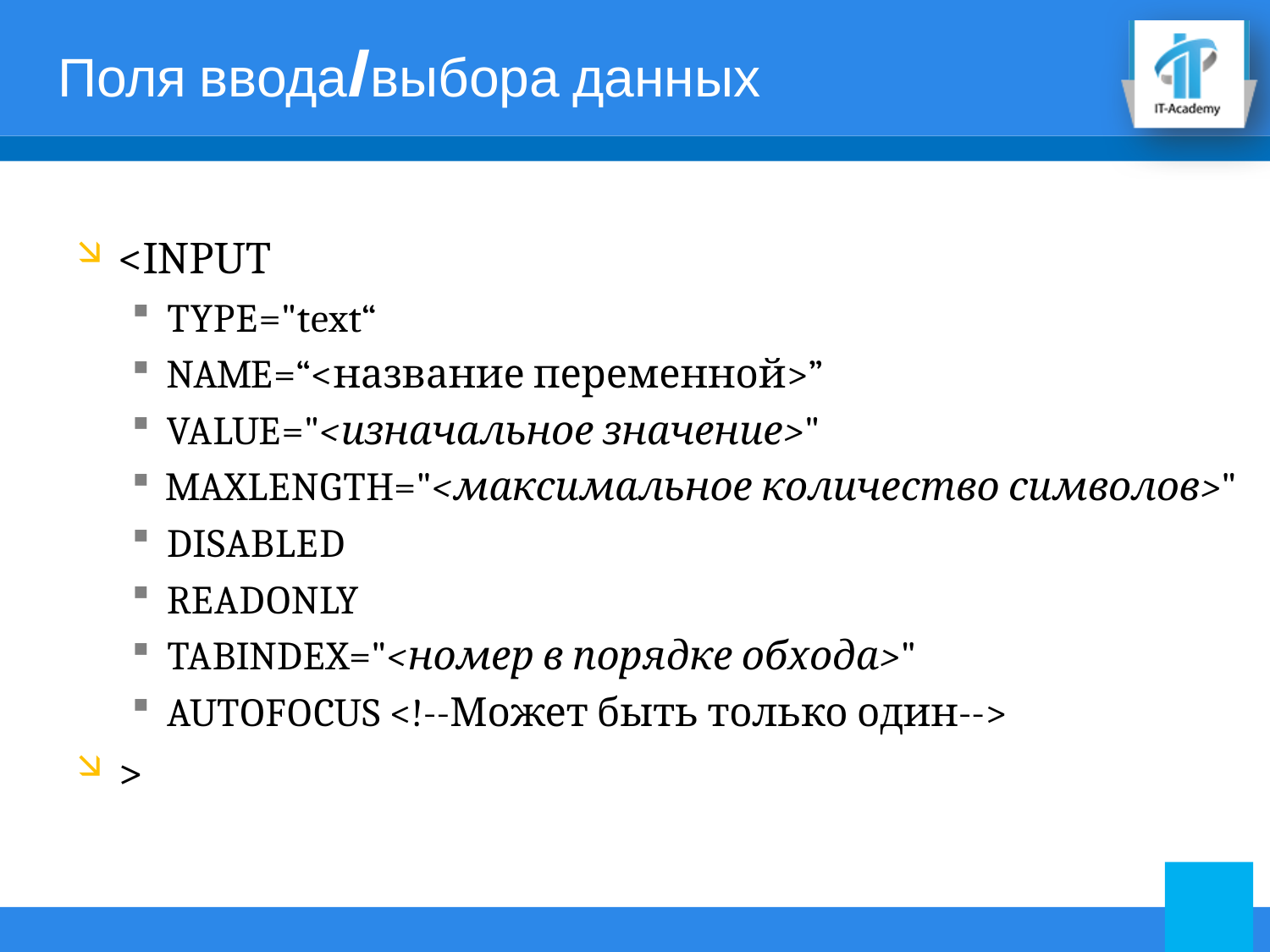

# Поля ввода/выбора данных
<INPUT
TYPE="text“
NAME=“<название переменной>”
VALUE="<изначальное значение>"
MAXLENGTH="<максимальное количество символов>"
DISABLED
READONLY
TABINDEX="<номер в порядке обхода>"
AUTOFOCUS <!--Может быть только один-->
>